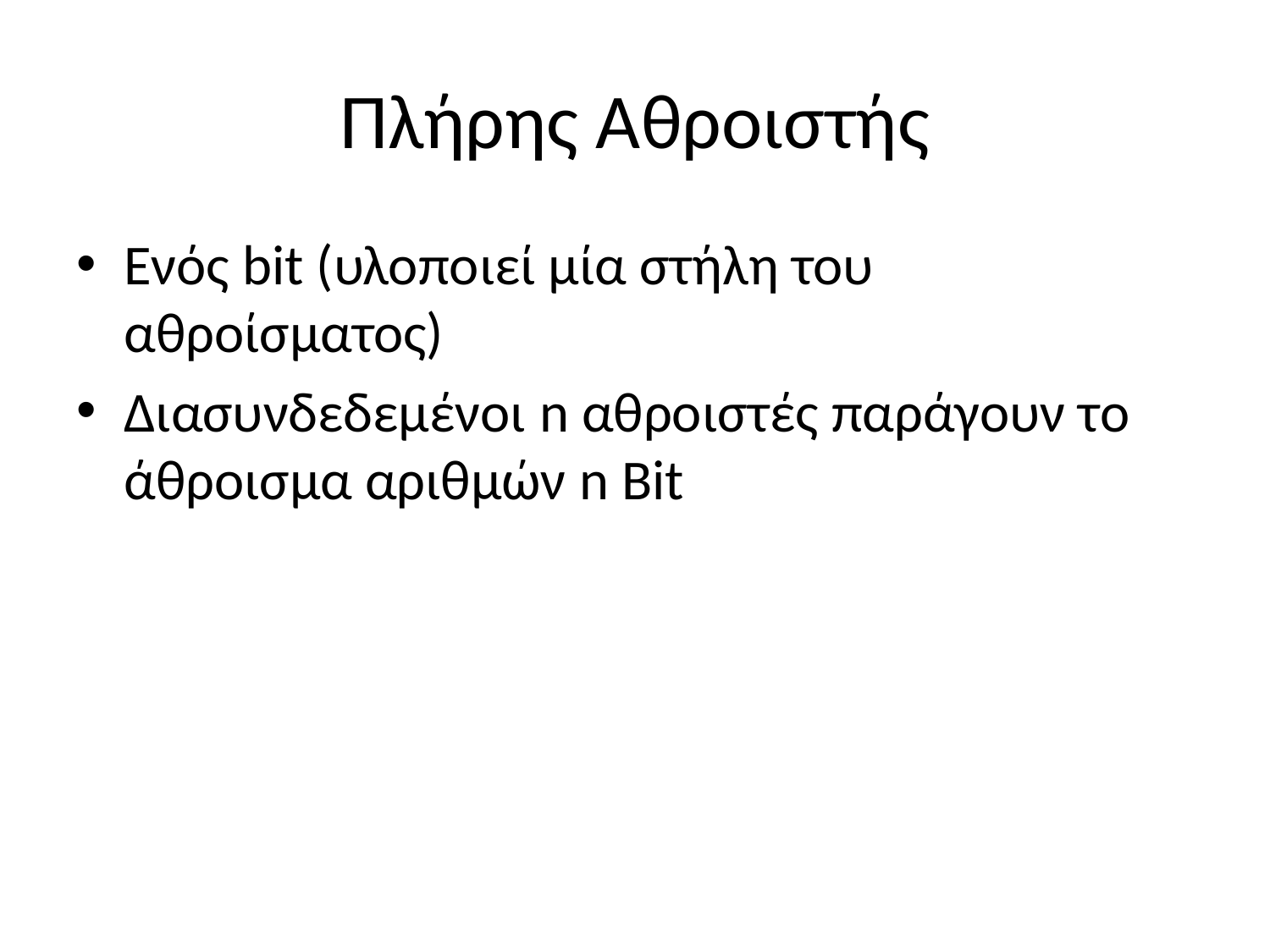

# Πλήρης Αθροιστής
Ενός bit (υλοποιεί μία στήλη του αθροίσματος)
Διασυνδεδεμένοι n αθροιστές παράγουν το άθροισμα αριθμών n Bit